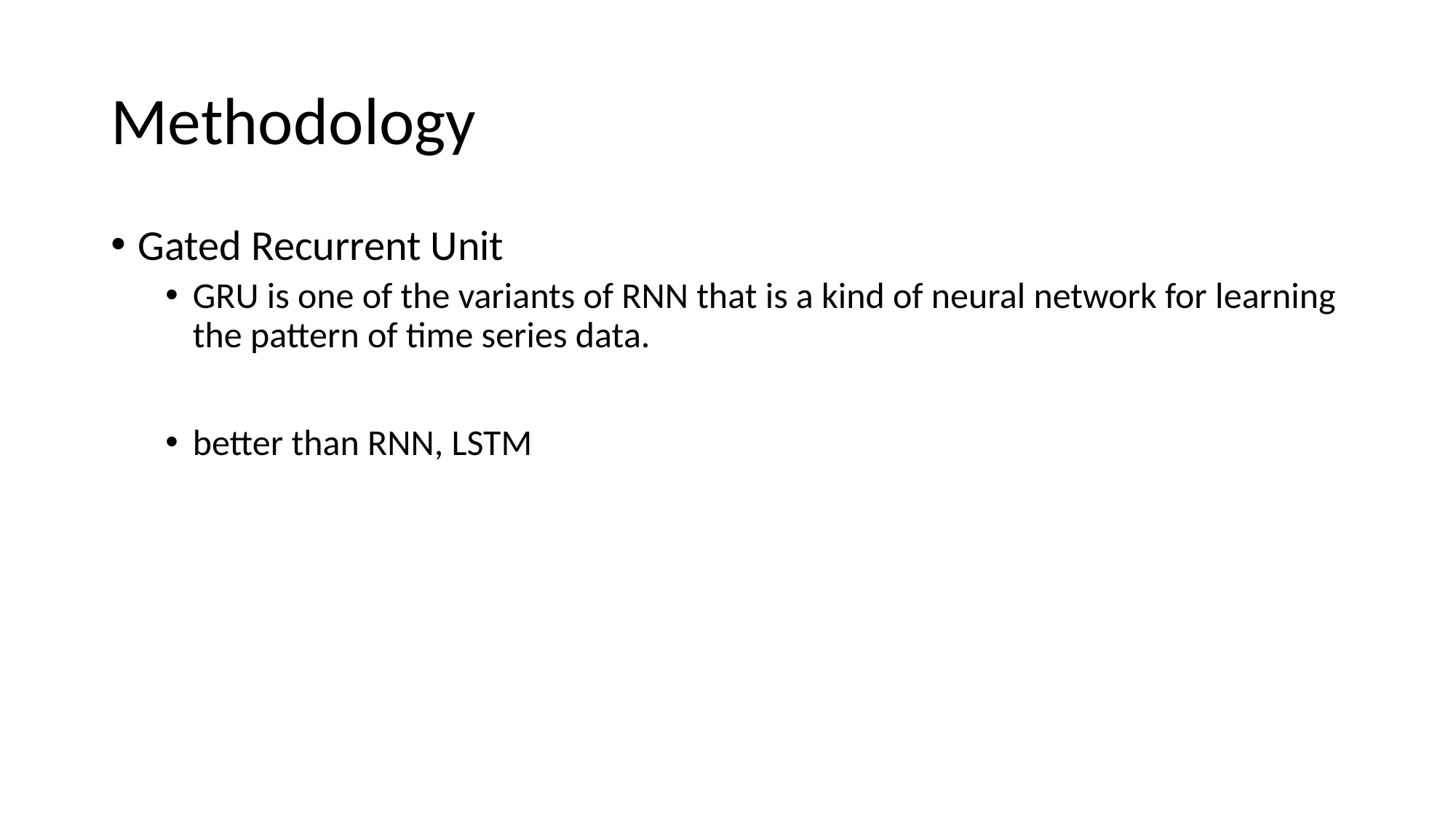

# Methodology
Gated Recurrent Unit
GRU is one of the variants of RNN that is a kind of neural network for learning the pattern of time series data.

better than RNN, LSTM